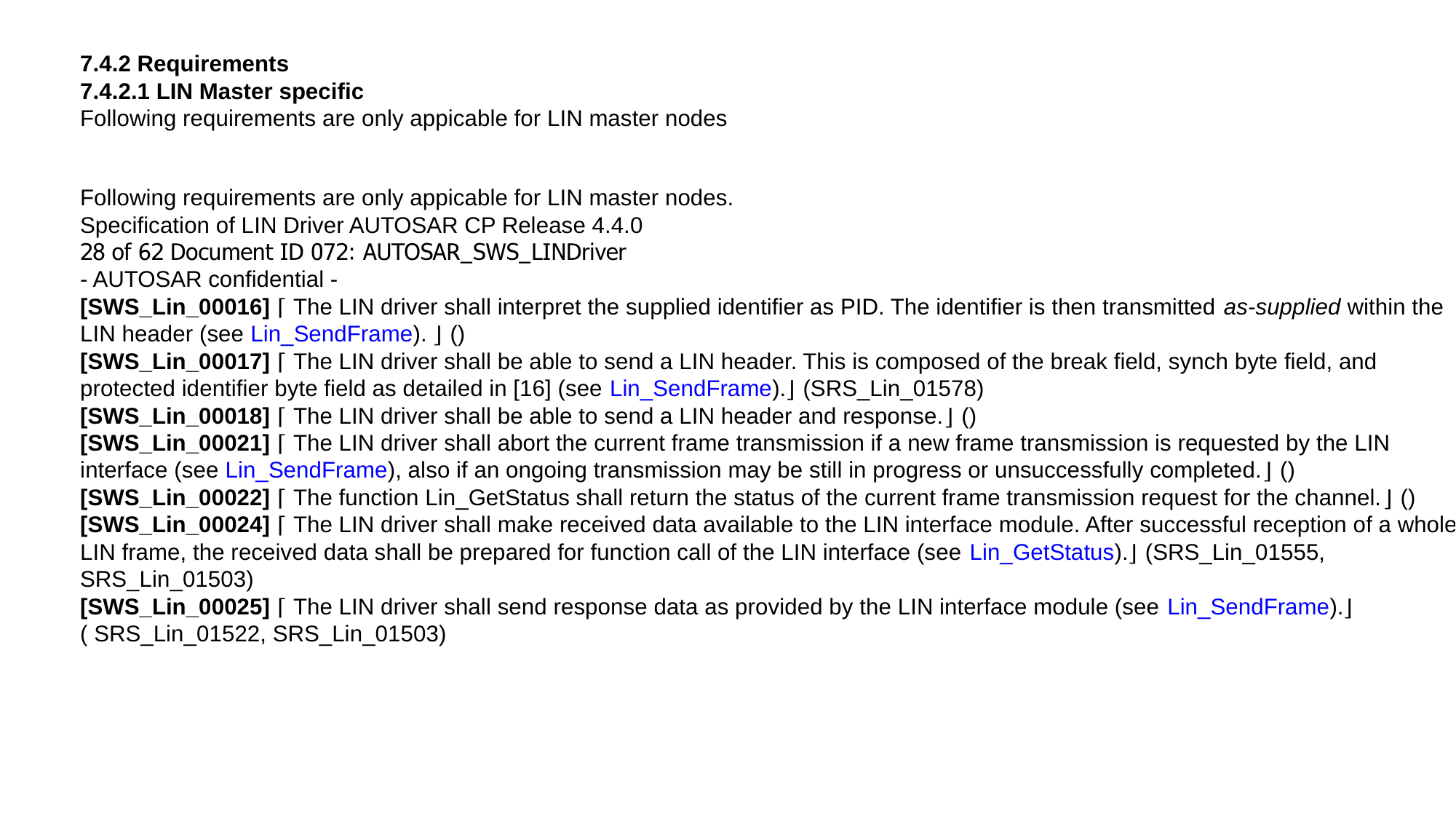

7.4.2 Requirements
7.4.2.1 LIN Master specific
Following requirements are only appicable for LIN master nodes
Following requirements are only appicable for LIN master nodes.
Specification of LIN Driver AUTOSAR CP Release 4.4.0
28 of 62 Document ID 072: AUTOSAR_SWS_LINDriver
- AUTOSAR confidential -
[SWS_Lin_00016] ⌈ The LIN driver shall interpret the supplied identifier as PID. The identifier is then transmitted as-supplied within the LIN header (see Lin_SendFrame). ⌋ ()
[SWS_Lin_00017] ⌈ The LIN driver shall be able to send a LIN header. This is composed of the break field, synch byte field, and protected identifier byte field as detailed in [16] (see Lin_SendFrame).⌋ (SRS_Lin_01578)
[SWS_Lin_00018] ⌈ The LIN driver shall be able to send a LIN header and response.⌋ ()
[SWS_Lin_00021] ⌈ The LIN driver shall abort the current frame transmission if a new frame transmission is requested by the LIN interface (see Lin_SendFrame), also if an ongoing transmission may be still in progress or unsuccessfully completed.⌋ ()
[SWS_Lin_00022] ⌈ The function Lin_GetStatus shall return the status of the current frame transmission request for the channel.⌋ ()
[SWS_Lin_00024] ⌈ The LIN driver shall make received data available to the LIN interface module. After successful reception of a whole LIN frame, the received data shall be prepared for function call of the LIN interface (see Lin_GetStatus).⌋ (SRS_Lin_01555, SRS_Lin_01503)
[SWS_Lin_00025] ⌈ The LIN driver shall send response data as provided by the LIN interface module (see Lin_SendFrame).⌋ ( SRS_Lin_01522, SRS_Lin_01503)